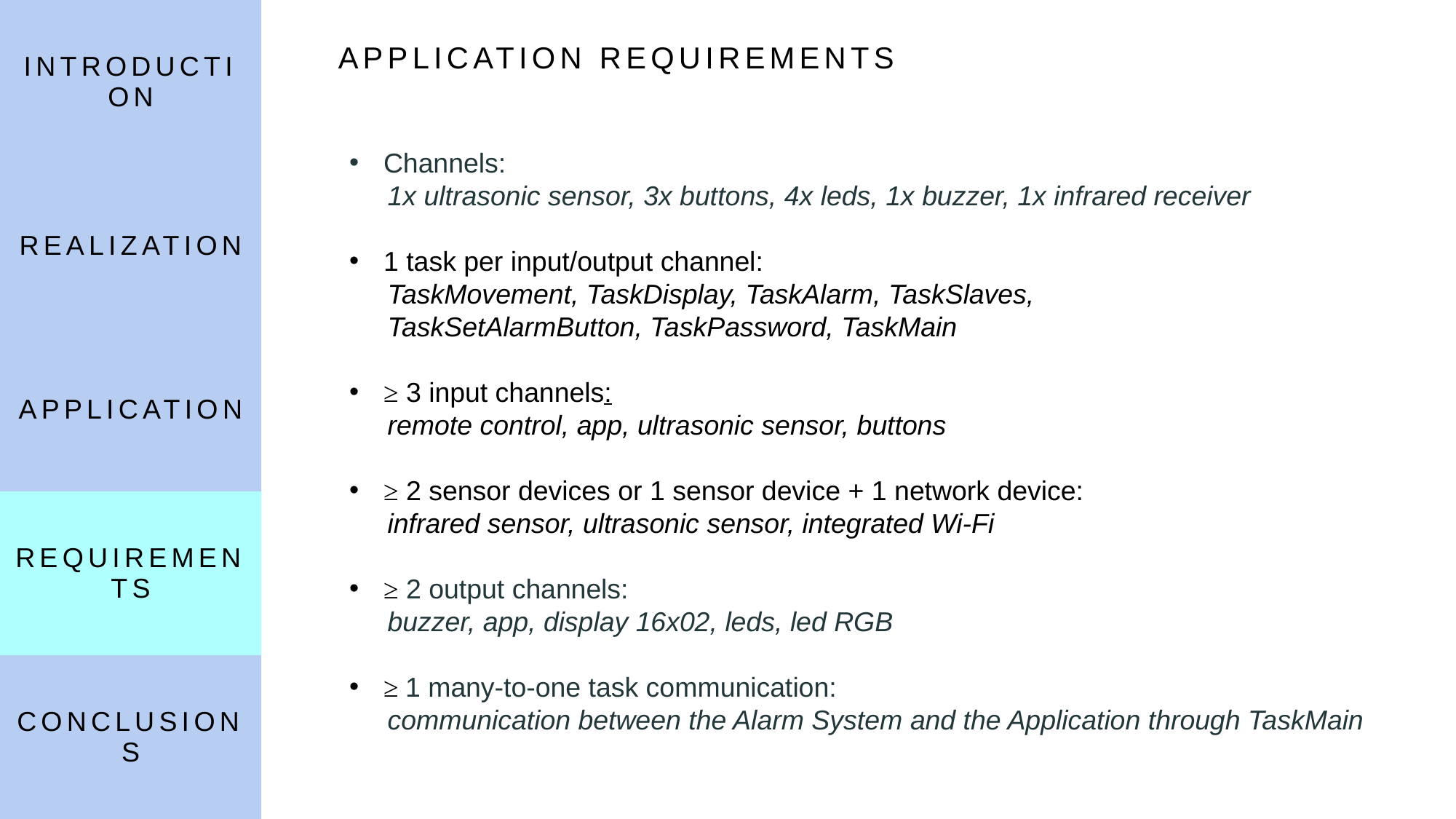

| Introduction |
| --- |
| Realization |
| Application |
| Requirements |
| Conclusions |
Application Requirements
Channels:
     1x ultrasonic sensor, 3x buttons, 4x leds, 1x buzzer, 1x infrared receiver

1 task per input/output channel:
     TaskMovement, TaskDisplay, TaskAlarm, TaskSlaves,
     TaskSetAlarmButton, TaskPassword, TaskMain

≥ 3 input channels:
     remote control, app, ultrasonic sensor, buttons

≥ 2 sensor devices or 1 sensor device + 1 network device:
     infrared sensor, ultrasonic sensor, integrated Wi-Fi

≥ 2 output channels:
     buzzer, app, display 16x02, leds, led RGB

≥ 1 many-to-one task communication:
     communication between the Alarm System and the Application through TaskMain